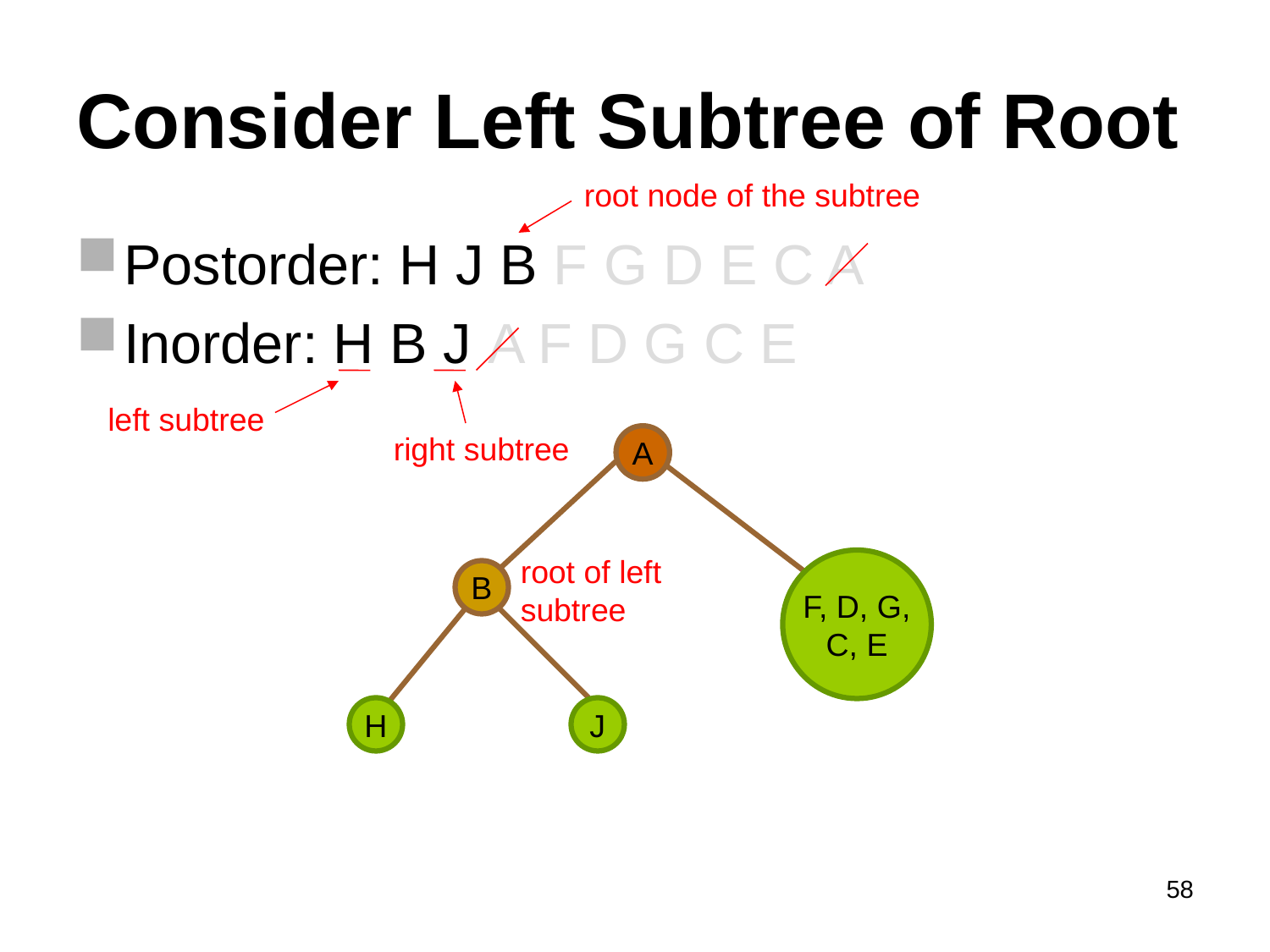

# Consider Left Subtree of Root
root node of the subtree

Postorder: H J B F G D E C A
Inorder: H B J A F D G C E

left subtree
right subtree
A

root of left subtree
F, D, G,
C, E
B

H
J
58